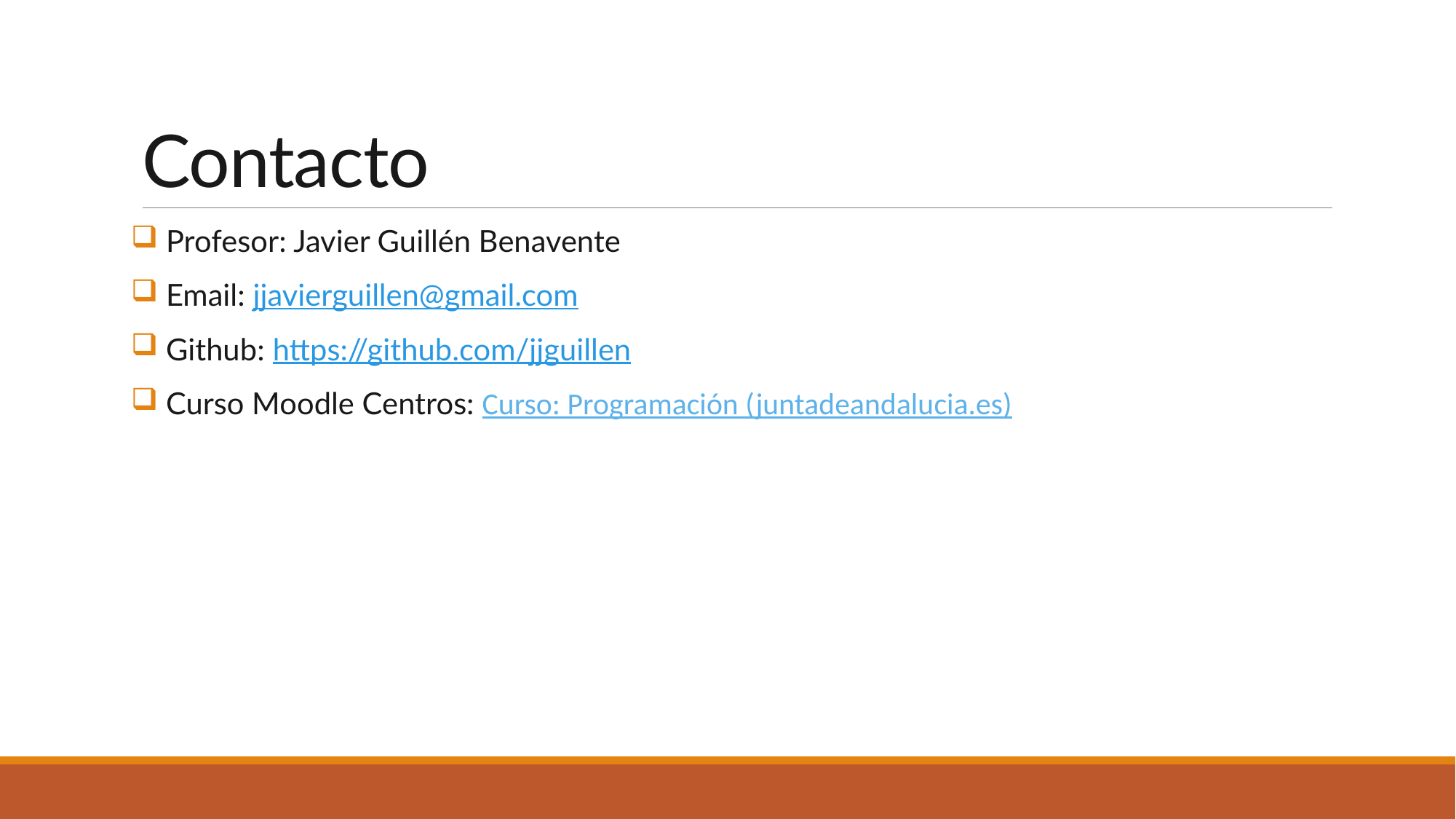

# Contacto
 Profesor: Javier Guillén Benavente
 Email: jjavierguillen@gmail.com
 Github: https://github.com/jjguillen
 Curso Moodle Centros: Curso: Programación (juntadeandalucia.es)